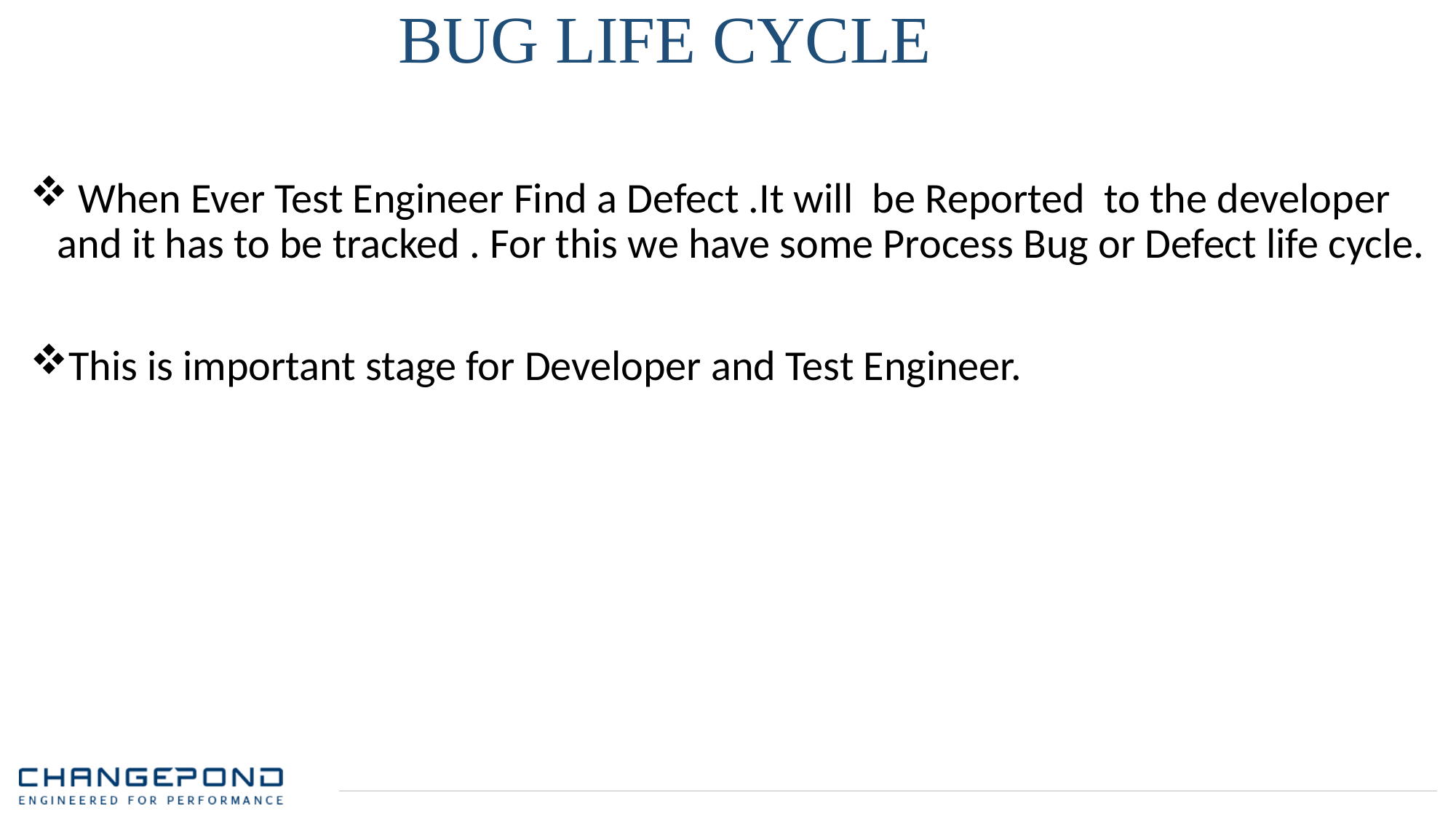

# BUG LIFE CYCLE
 When Ever Test Engineer Find a Defect .It will  be Reported  to the developer and it has to be tracked . For this we have some Process Bug or Defect life cycle.

This is important stage for Developer and Test Engineer.